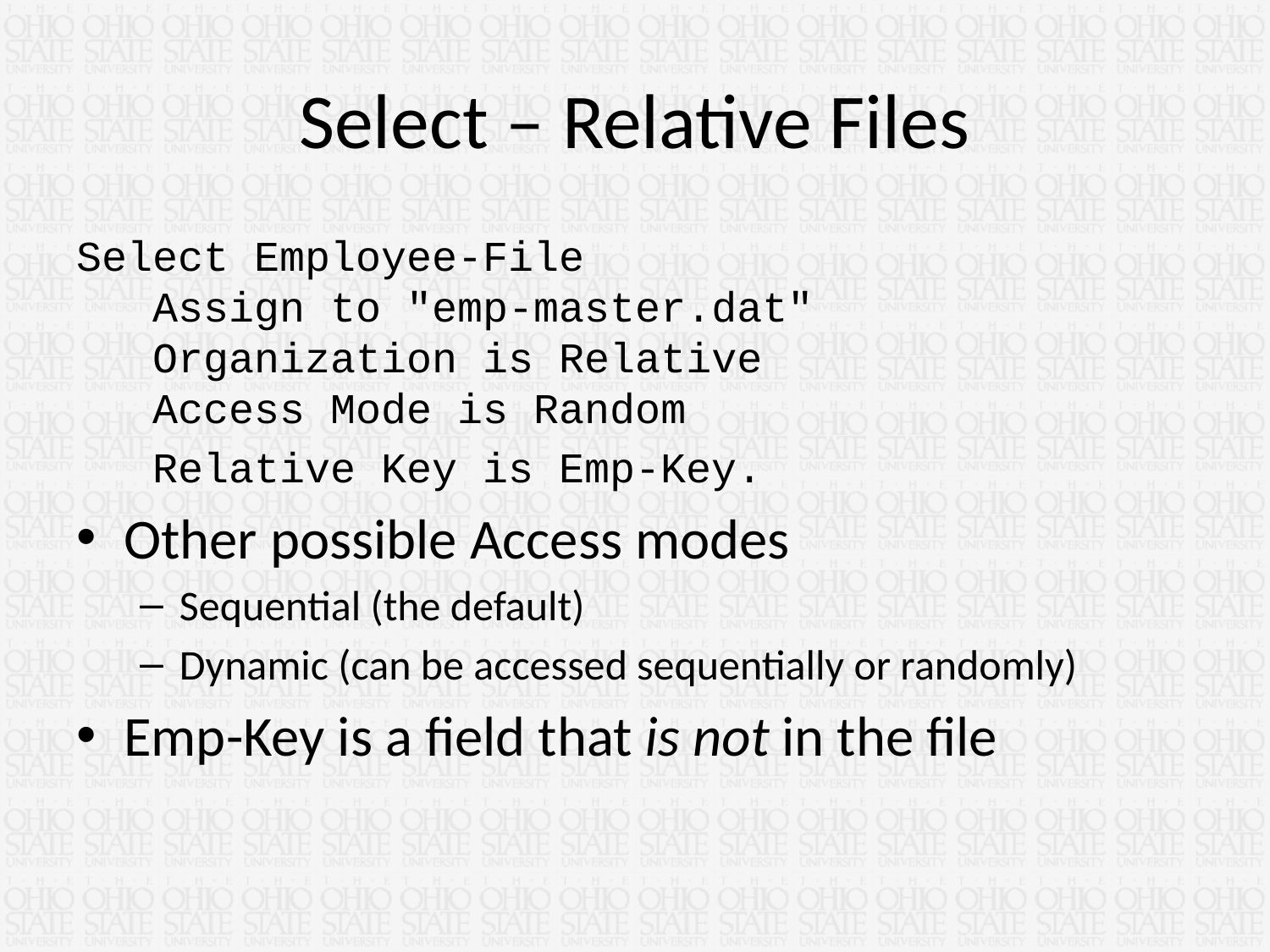

# Select – Relative Files
Select Employee-File
   Assign to "emp-master.dat"
   Organization is Relative
   Access Mode is Random
   Relative Key is Emp-Key.
Other possible Access modes
Sequential (the default)
Dynamic (can be accessed sequentially or randomly)
Emp-Key is a field that is not in the file